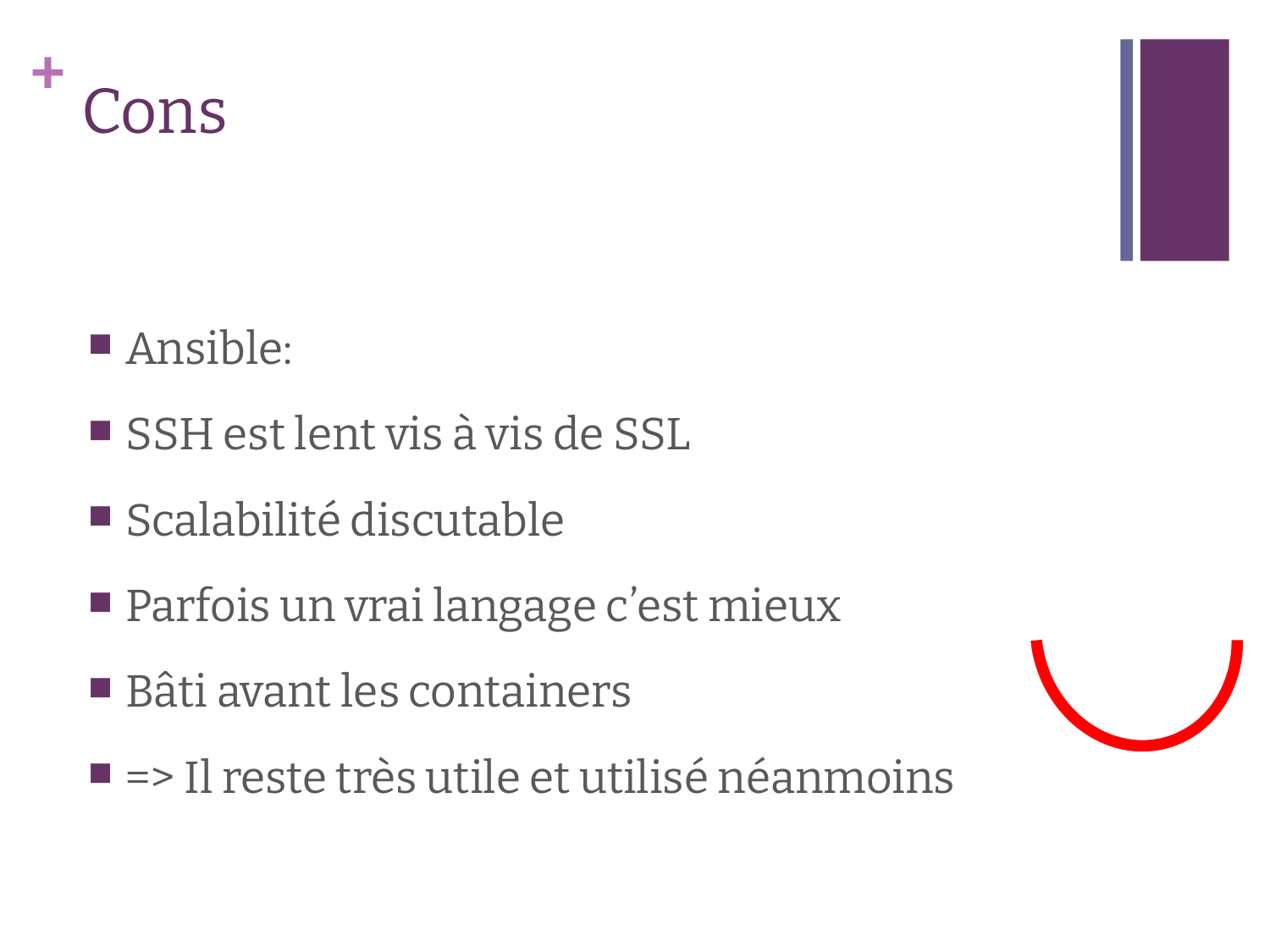

Cons
Ansible:
SSH est lent vis à vis de SSL
Scalabilité discutable
Parfois un vrai langage c’est mieux
Bâti avant les containers
=> Il reste très utile et utilisé néanmoins